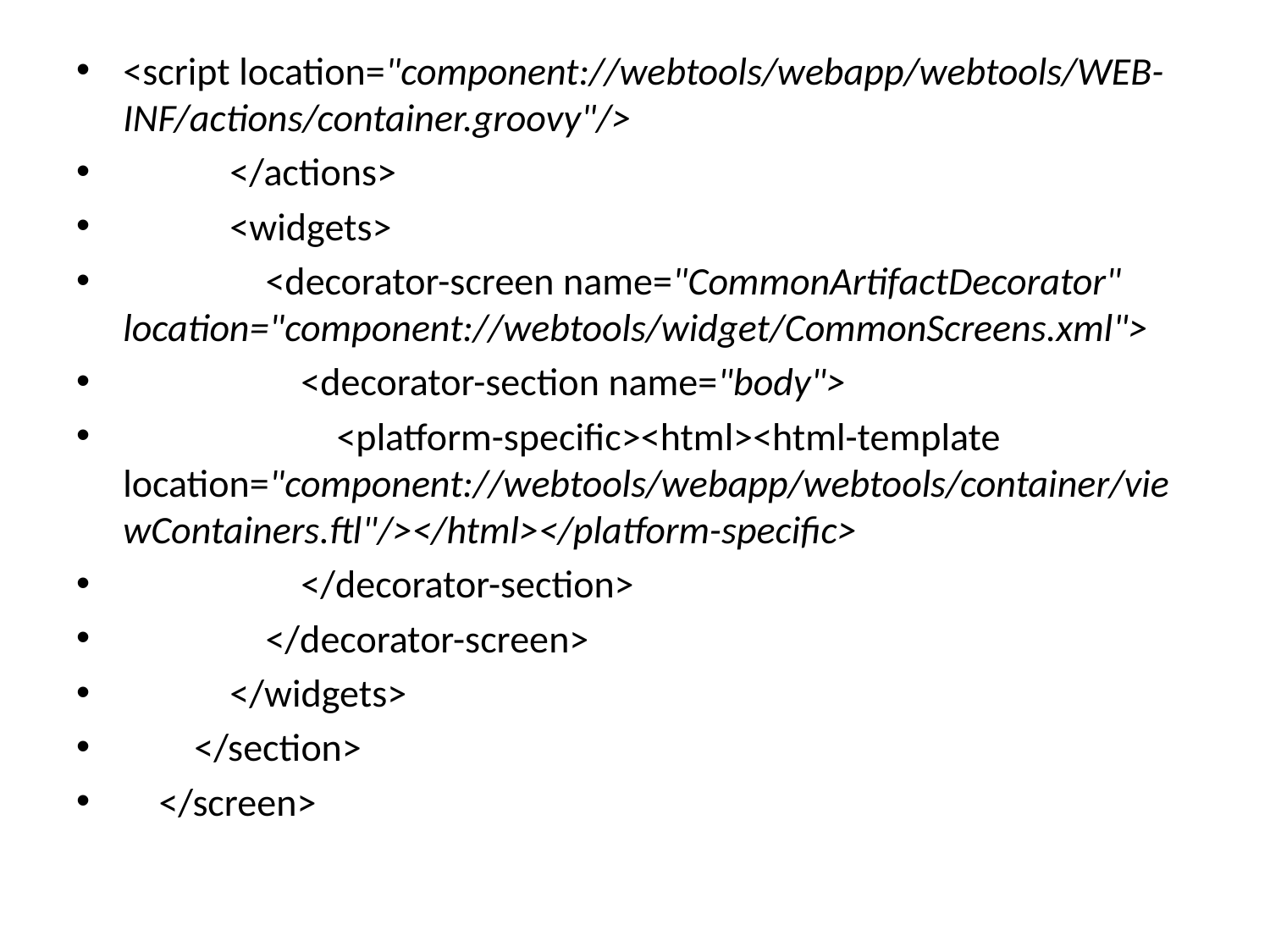

<script location="component://webtools/webapp/webtools/WEB-INF/actions/container.groovy"/>
            </actions>
            <widgets>
                <decorator-screen name="CommonArtifactDecorator" location="component://webtools/widget/CommonScreens.xml">
                    <decorator-section name="body">
                        <platform-specific><html><html-template location="component://webtools/webapp/webtools/container/viewContainers.ftl"/></html></platform-specific>
                    </decorator-section>
                </decorator-screen>
            </widgets>
        </section>
    </screen>